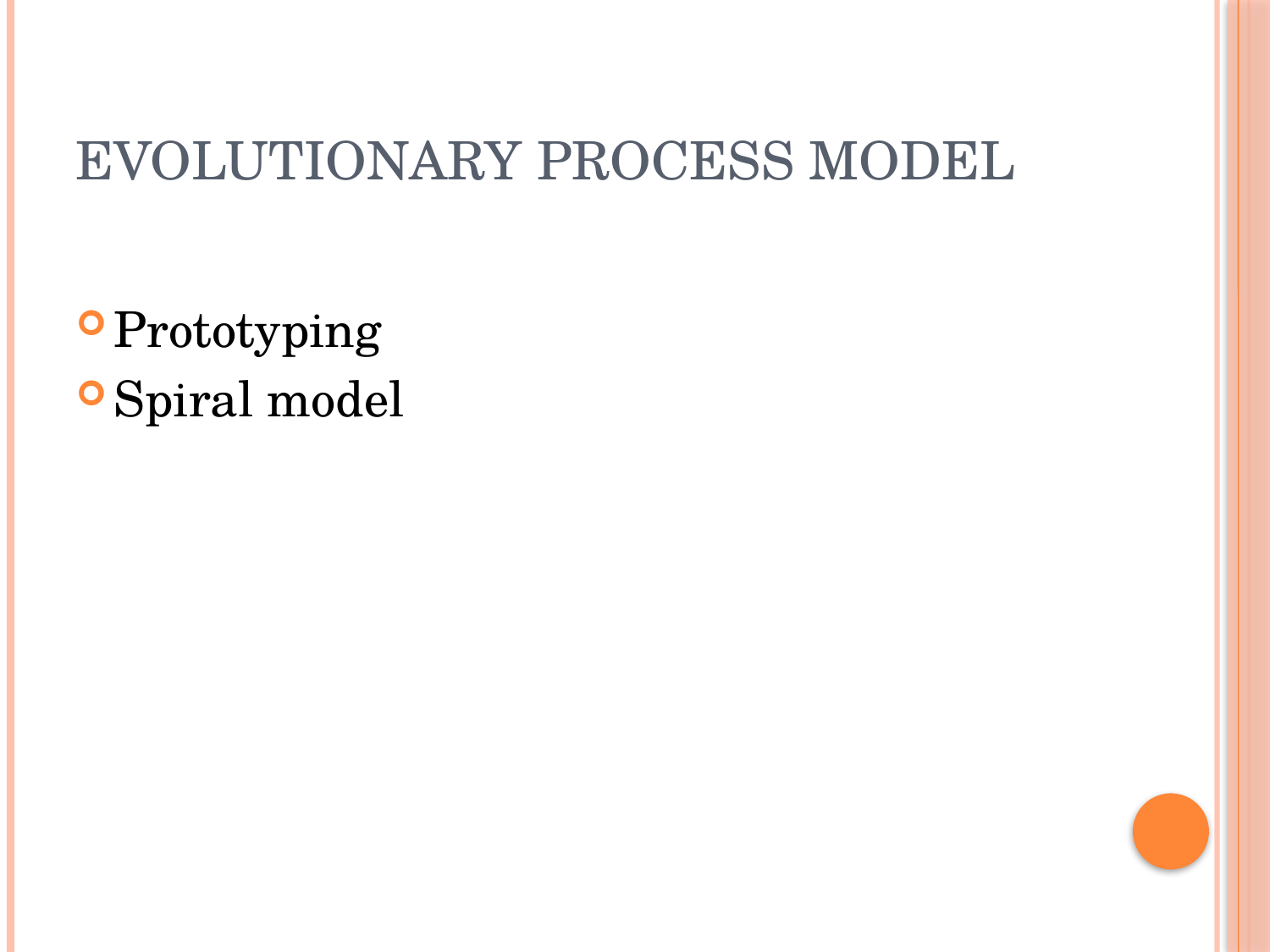

# Evolutionary process model

Prototyping
Spiral model